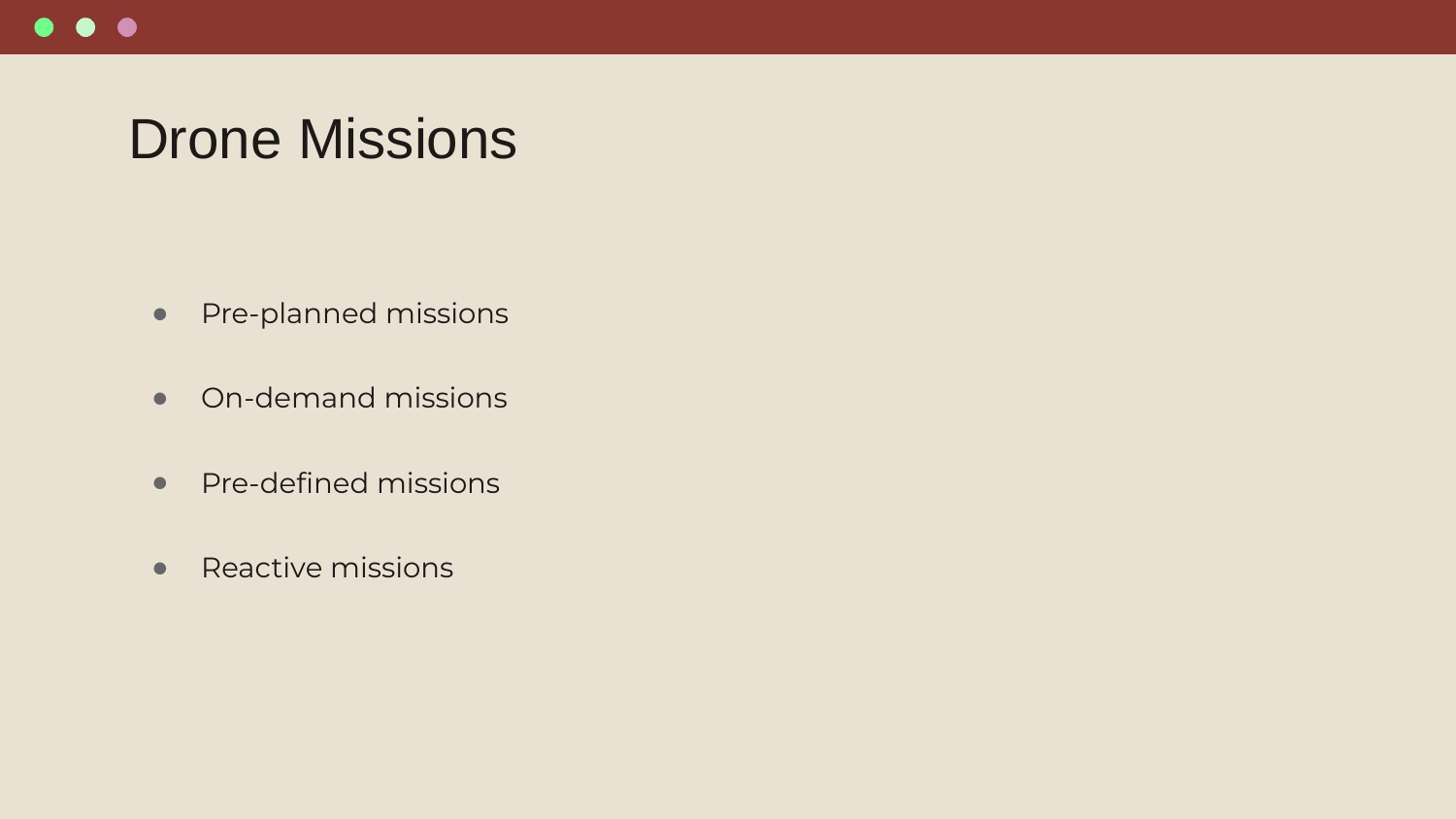

# Drone Missions
Pre-planned missions
On-demand missions
Pre-defined missions
Reactive missions